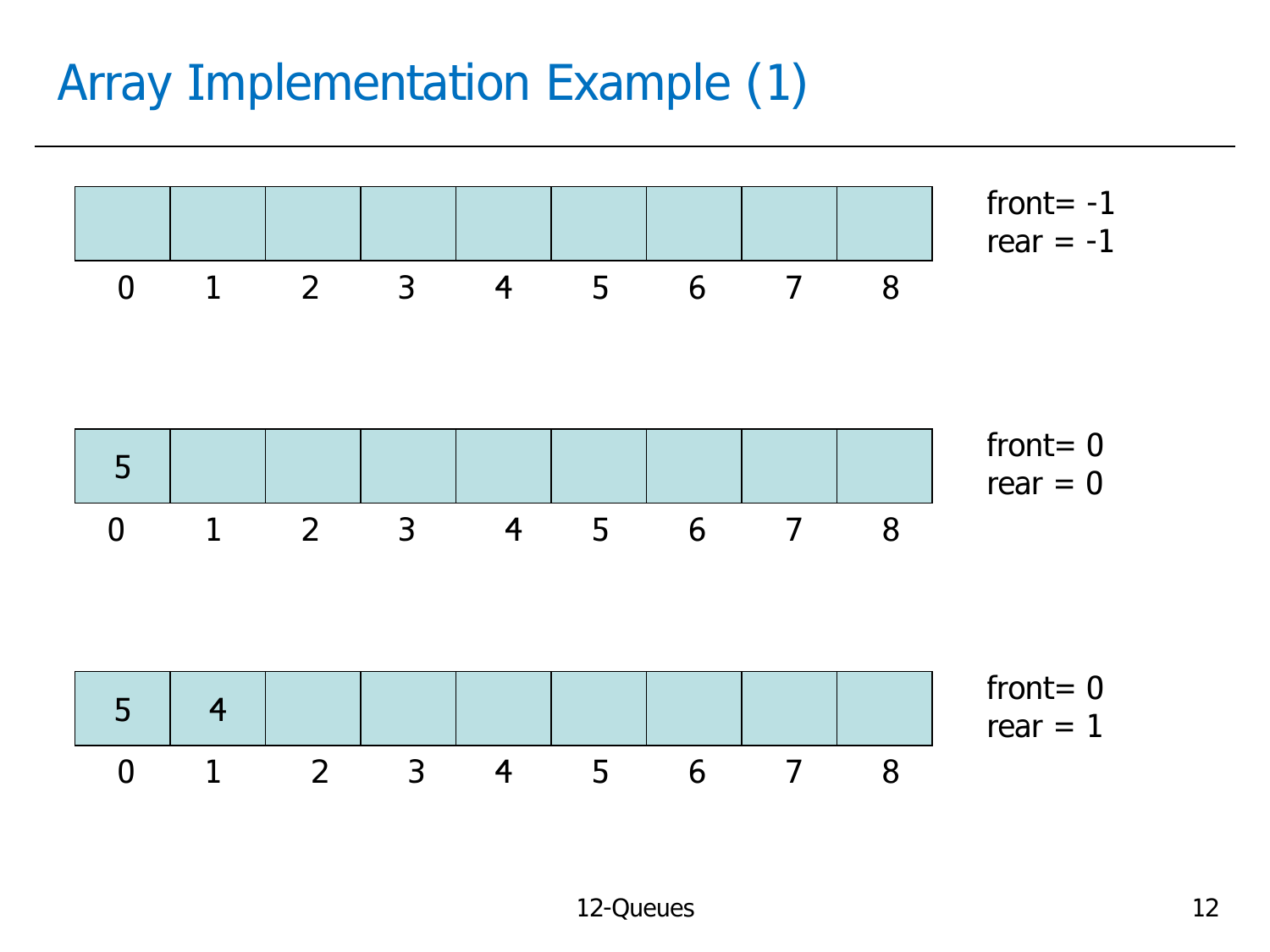

# Array Implementation Example (1)
front= -1
rear = -1

   0       1        2        3        4        5        6        7        8
front= 0
rear = 0
5

  0        1        2        3         4       5        6        7        8
front= 0
rear = 1
5
4

   0       1         2        3       4        5        6        7        8
12-Queues
12